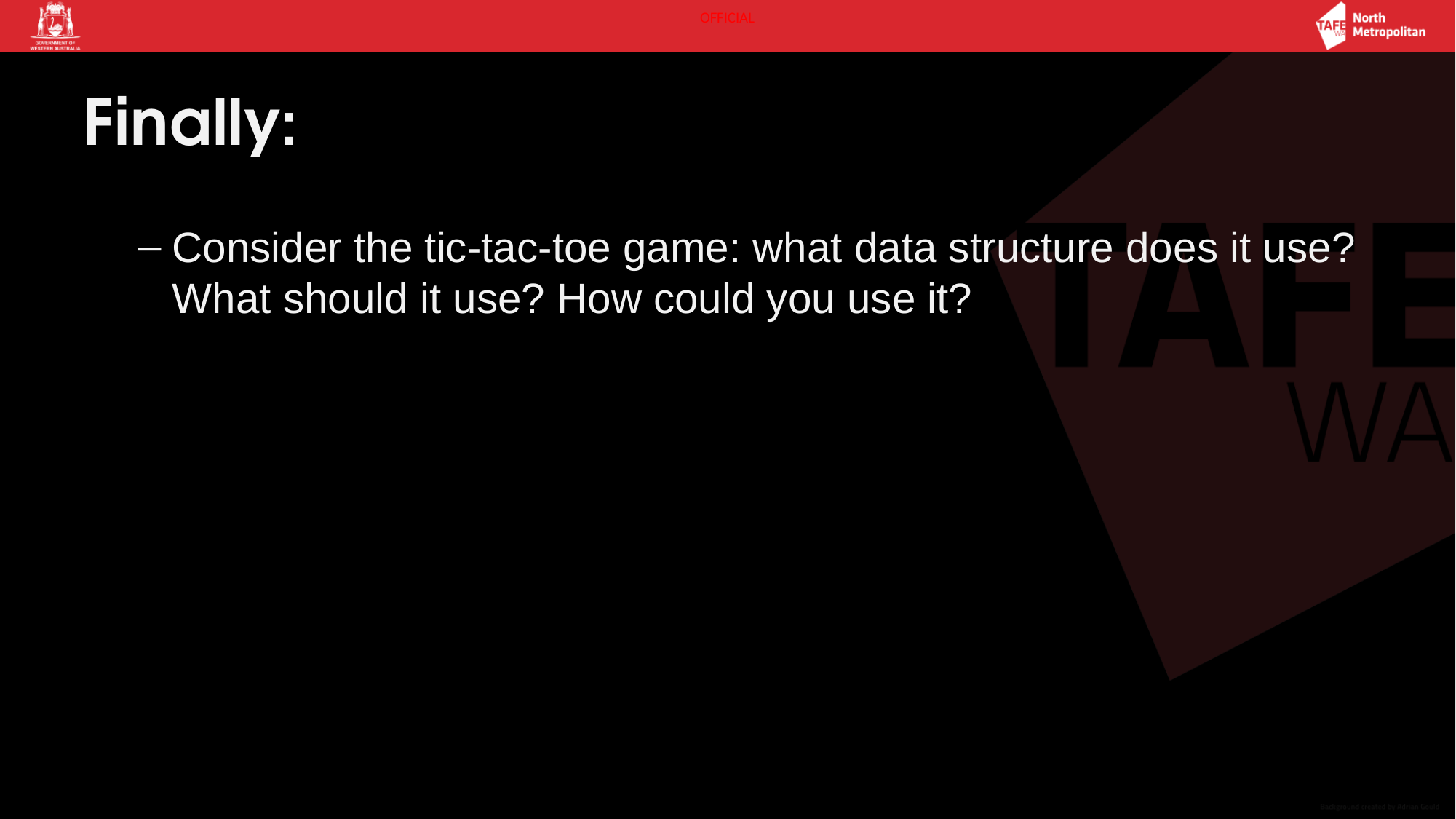

# Finally:
Consider the tic-tac-toe game: what data structure does it use? What should it use? How could you use it?